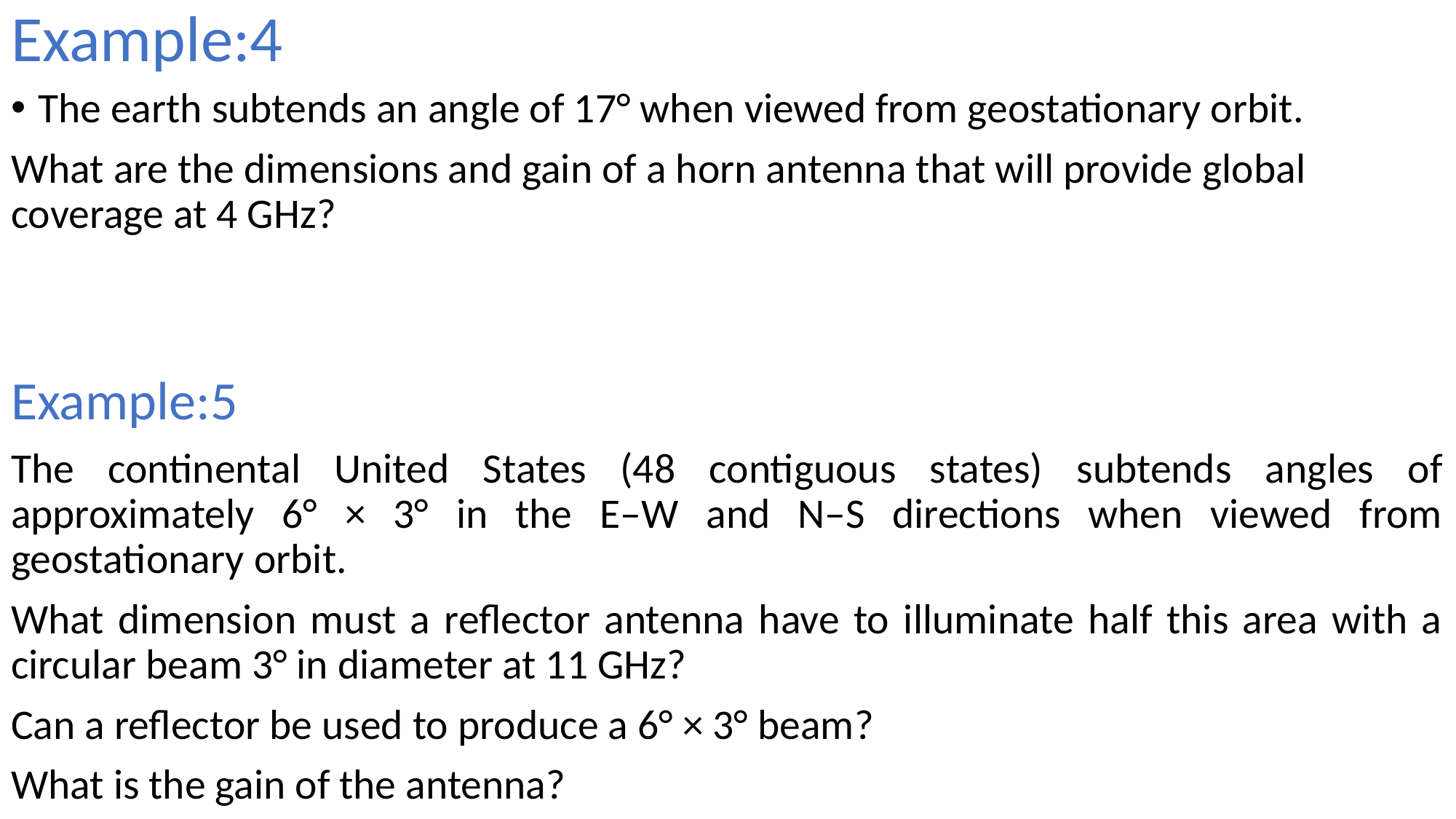

# Example:4
The earth subtends an angle of 17° when viewed from geostationary orbit.
What are the dimensions and gain of a horn antenna that will provide global coverage at 4 GHz?

Example:5
The continental United States (48 contiguous states) subtends angles of approximately 6° × 3° in the E–W and N–S directions when viewed from geostationary orbit.
What dimension must a reflector antenna have to illuminate half this area with a circular beam 3° in diameter at 11 GHz?
Can a reflector be used to produce a 6° × 3° beam?
What is the gain of the antenna?